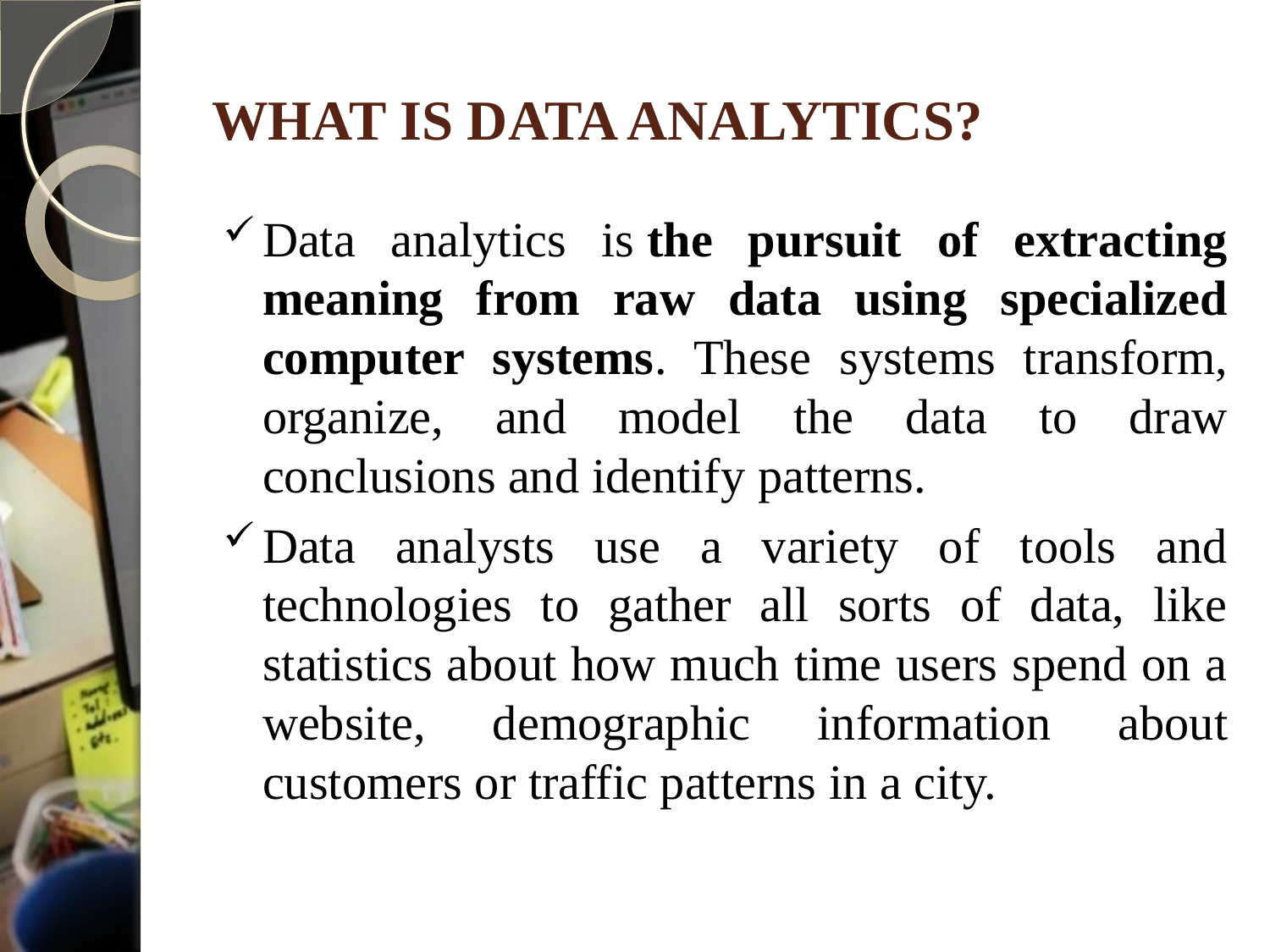

# WHAT IS DATA ANALYTICS?
Data analytics is the pursuit of extracting meaning from raw data using specialized computer systems. These systems transform, organize, and model the data to draw conclusions and identify patterns.
Data analysts use a variety of tools and technologies to gather all sorts of data, like statistics about how much time users spend on a website, demographic information about customers or traffic patterns in a city.